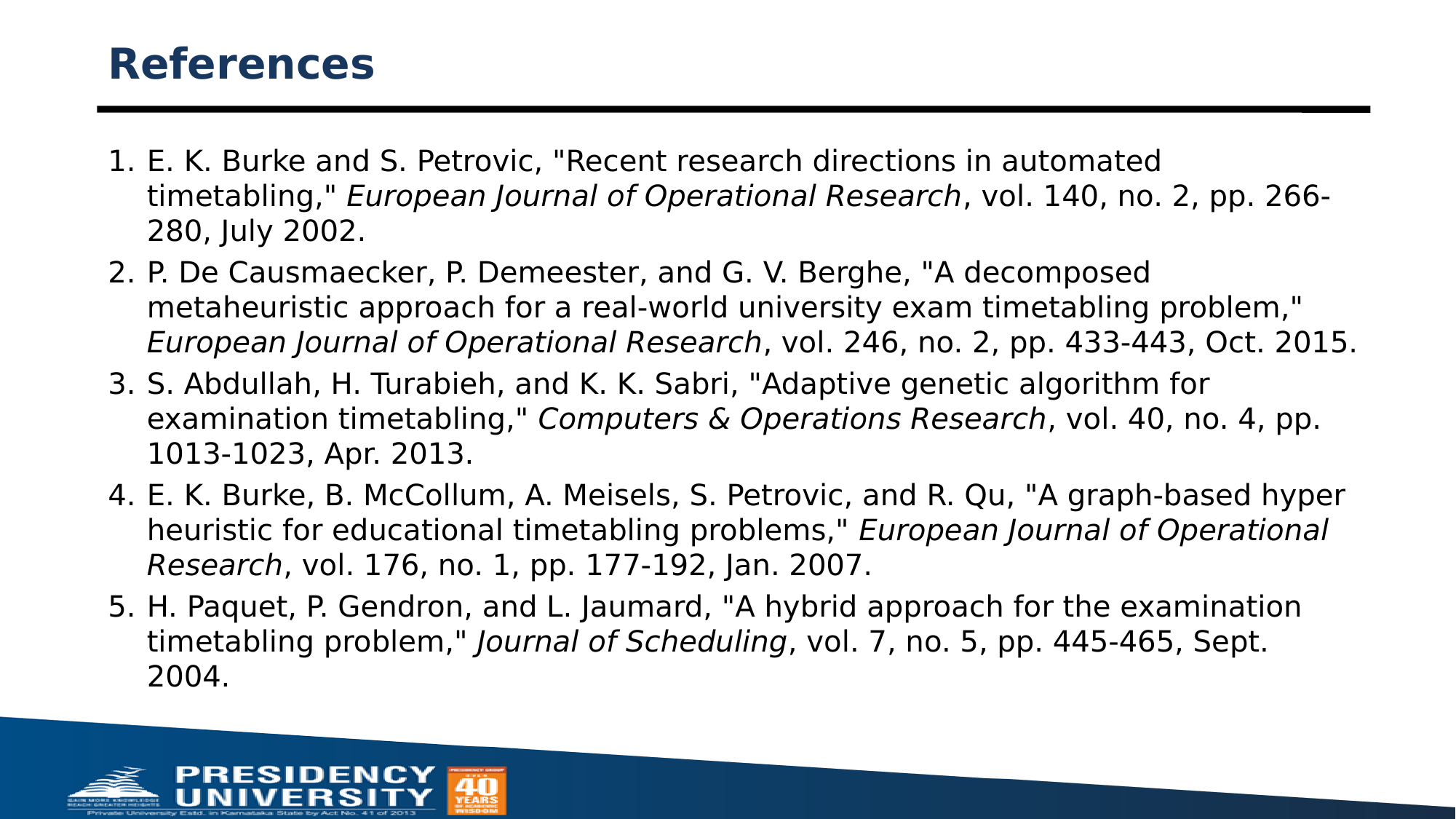

# References
E. K. Burke and S. Petrovic, "Recent research directions in automated timetabling," European Journal of Operational Research, vol. 140, no. 2, pp. 266-280, July 2002.
P. De Causmaecker, P. Demeester, and G. V. Berghe, "A decomposed metaheuristic approach for a real-world university exam timetabling problem," European Journal of Operational Research, vol. 246, no. 2, pp. 433-443, Oct. 2015.
S. Abdullah, H. Turabieh, and K. K. Sabri, "Adaptive genetic algorithm for examination timetabling," Computers & Operations Research, vol. 40, no. 4, pp. 1013-1023, Apr. 2013.
E. K. Burke, B. McCollum, A. Meisels, S. Petrovic, and R. Qu, "A graph-based hyper heuristic for educational timetabling problems," European Journal of Operational Research, vol. 176, no. 1, pp. 177-192, Jan. 2007.
H. Paquet, P. Gendron, and L. Jaumard, "A hybrid approach for the examination timetabling problem," Journal of Scheduling, vol. 7, no. 5, pp. 445-465, Sept. 2004.